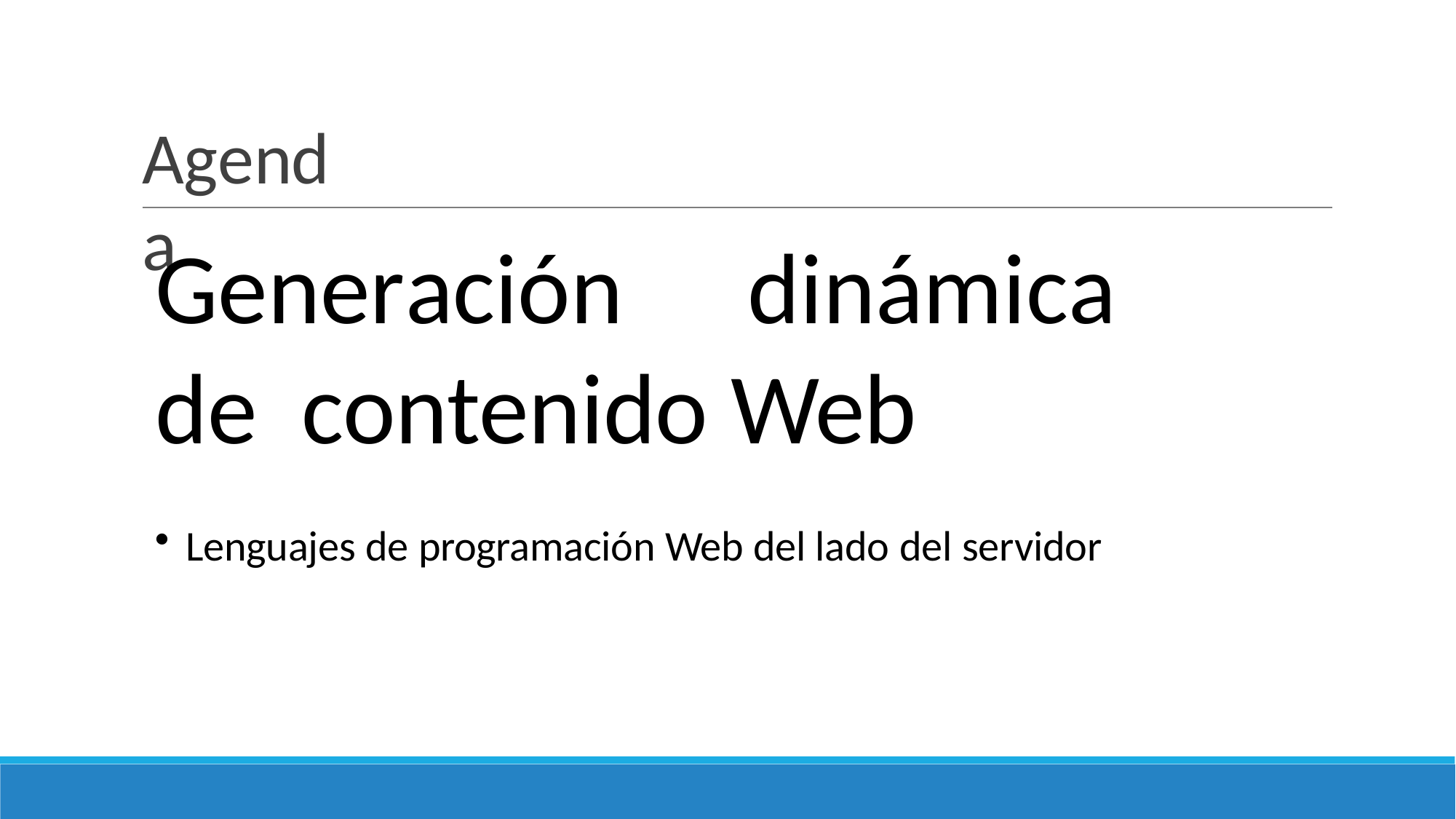

# Agenda

Generación dinámica	de  contenido Web
Lenguajes de programación Web del lado del servidor